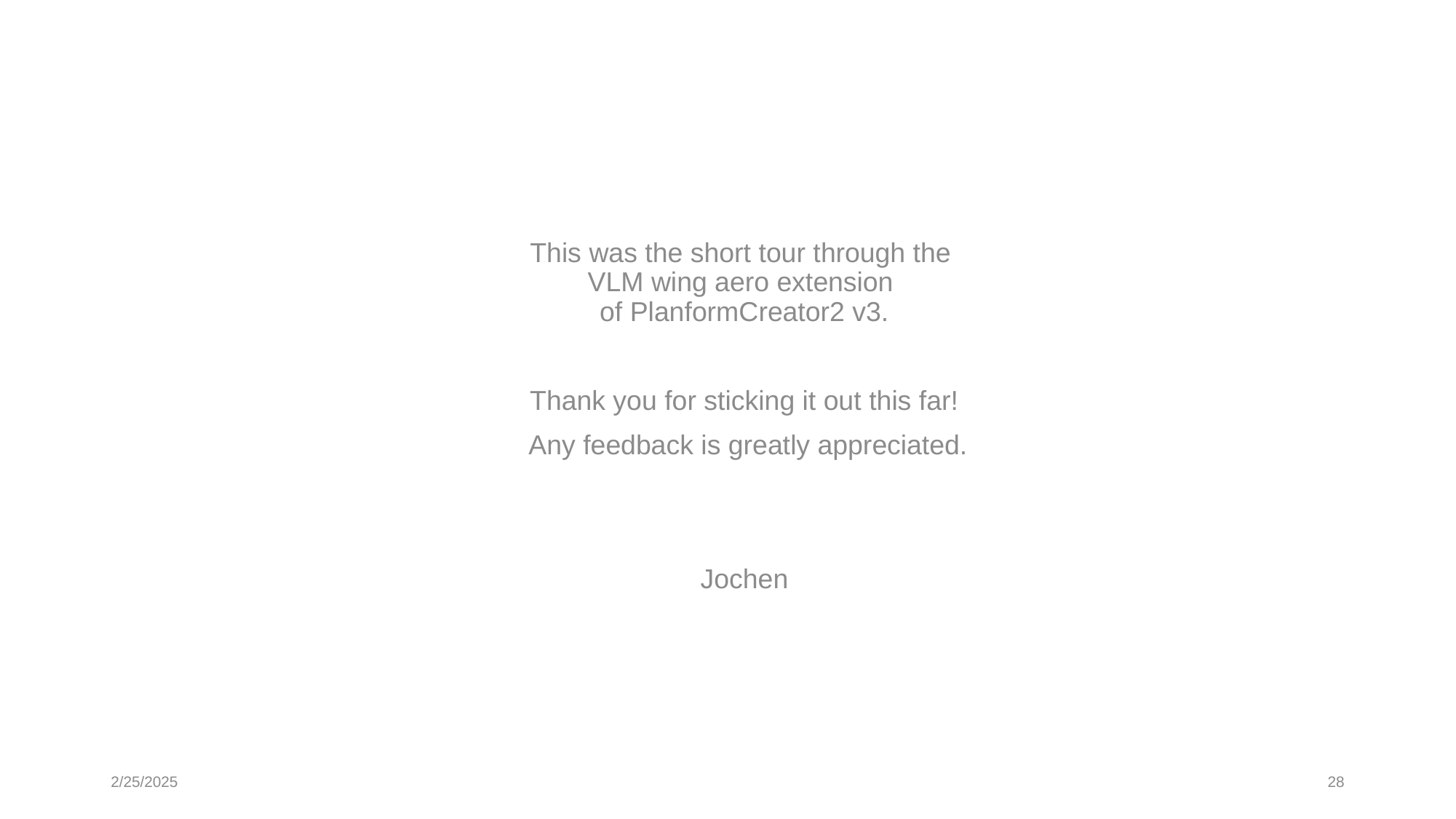

This was the short tour through the
VLM wing aero extension
of PlanformCreator2 v3.

Thank you for sticking it out this far!
 Any feedback is greatly appreciated.

Jochen

2/25/2025
28